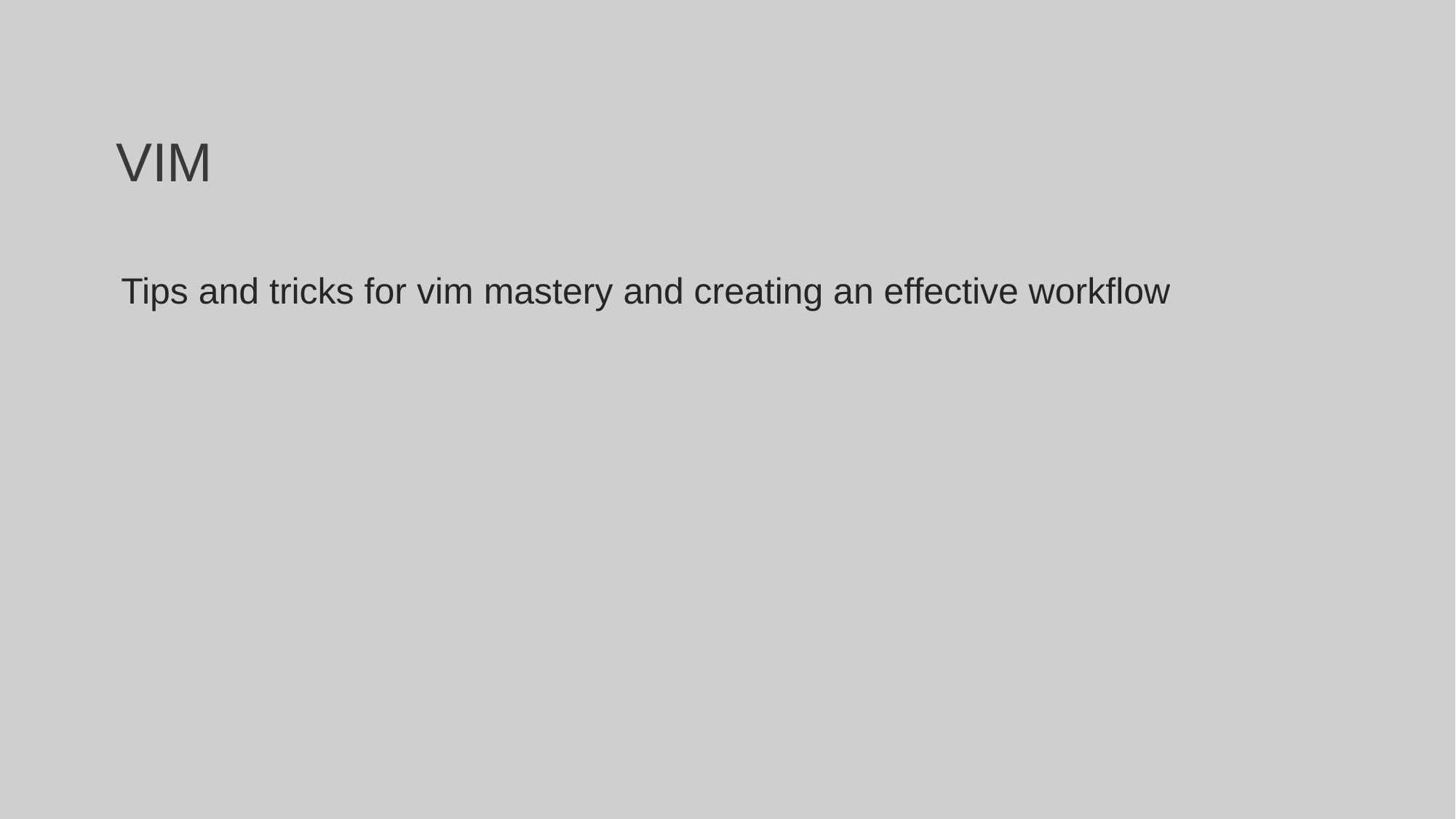

# VIM
Tips and tricks for vim mastery and creating an effective workflow